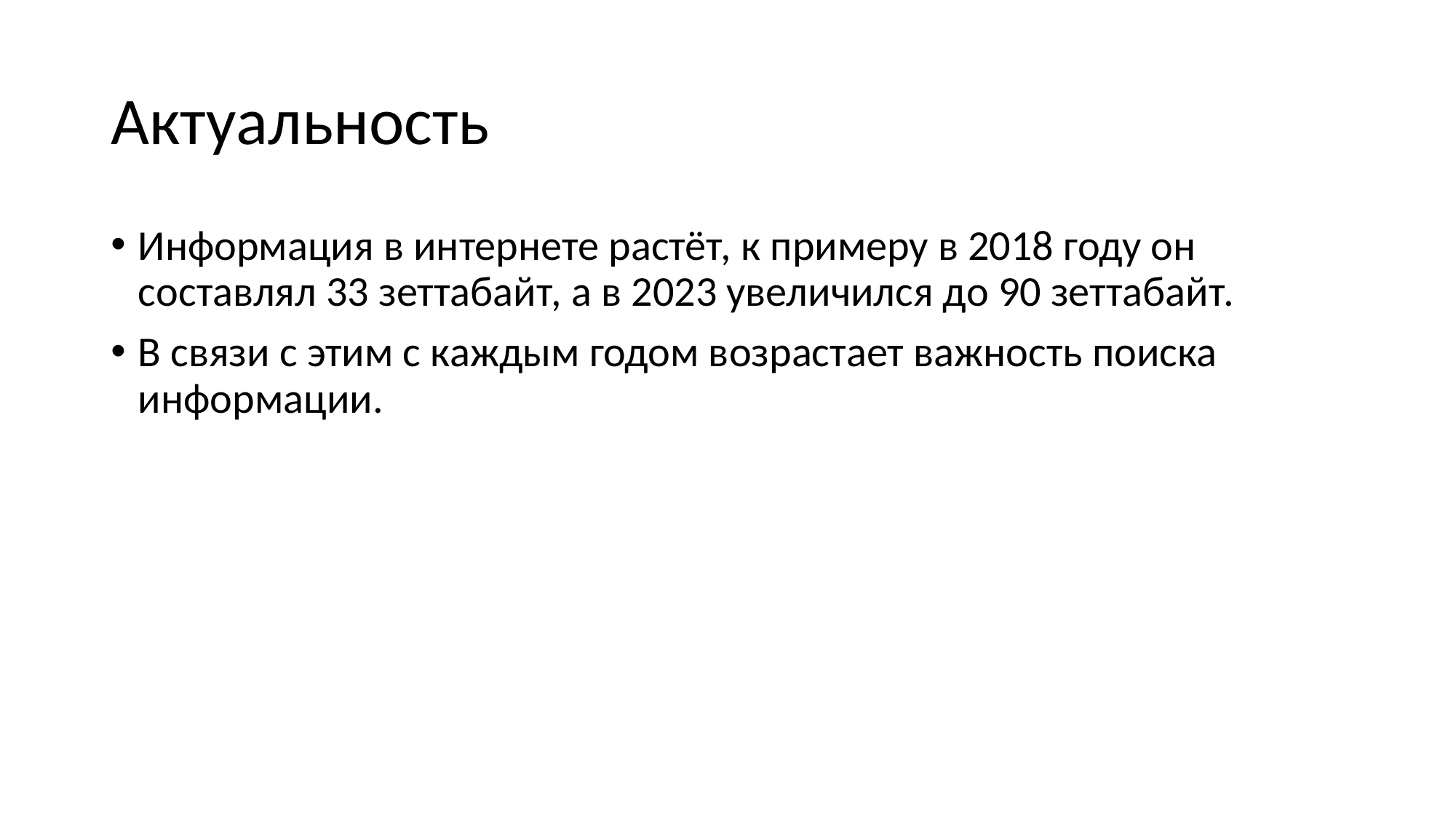

# Актуальность
Информация в интернете растёт, к примеру в 2018 году он составлял 33 зеттабайт, а в 2023 увеличился до 90 зеттабайт.
В связи с этим с каждым годом возрастает важность поиска информации.